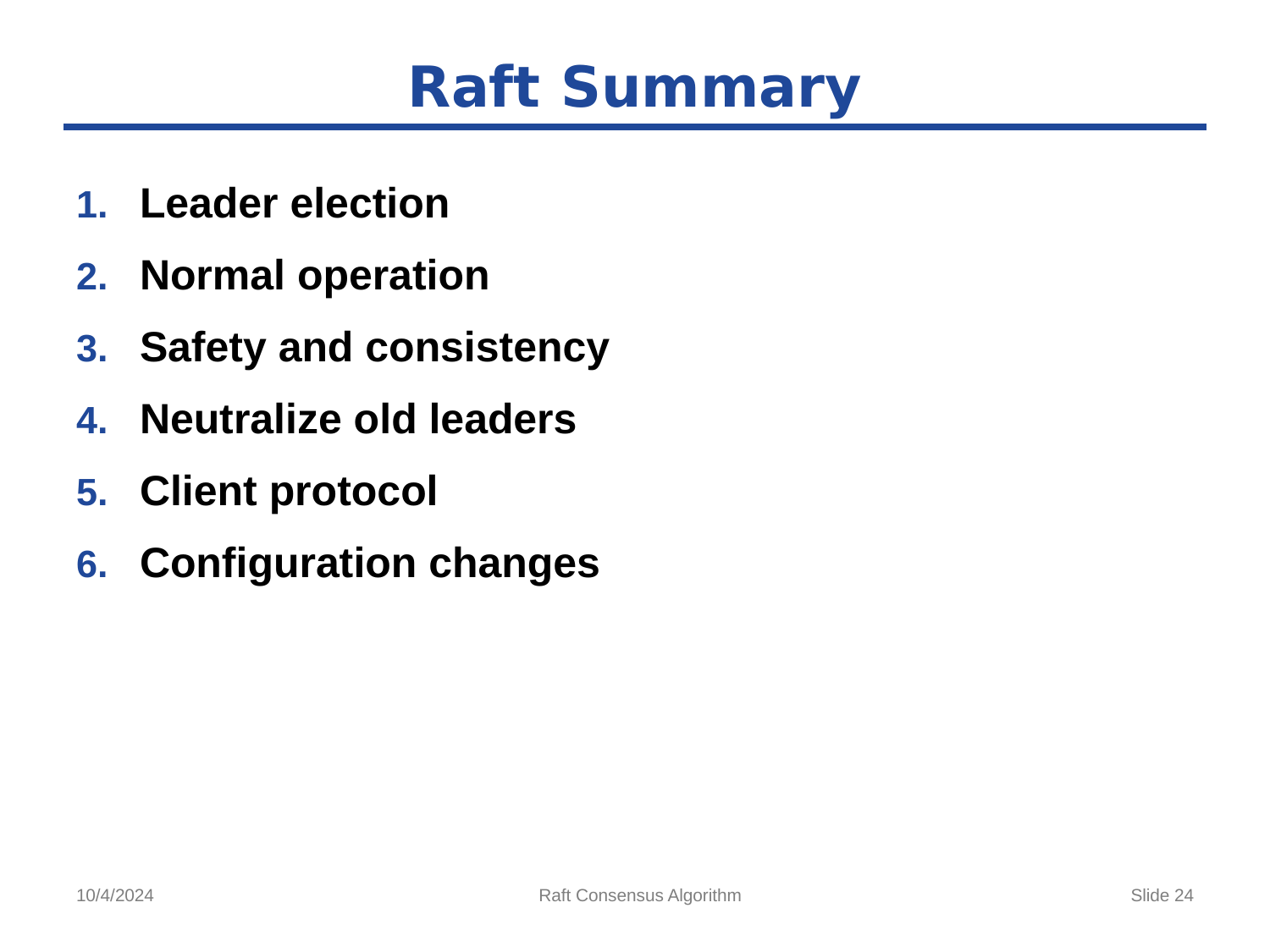

# Raft Summary
Leader election
Normal operation
Safety and consistency
Neutralize old leaders
Client protocol
Configuration changes
10/4/2024
Raft Consensus Algorithm
Slide 24